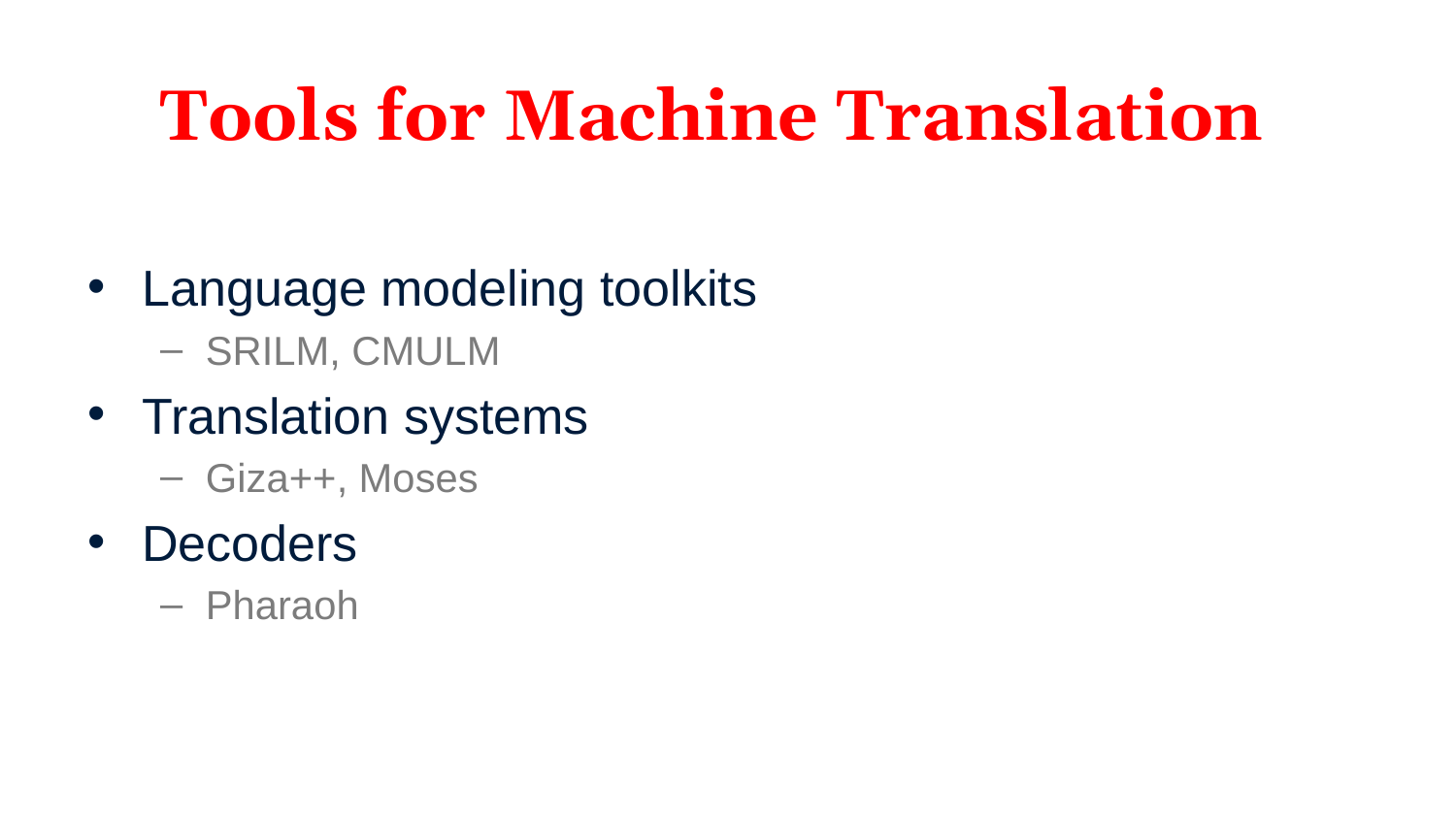

# Tools for Machine Translation
Language modeling toolkits
SRILM, CMULM
Translation systems
Giza++, Moses
Decoders
Pharaoh